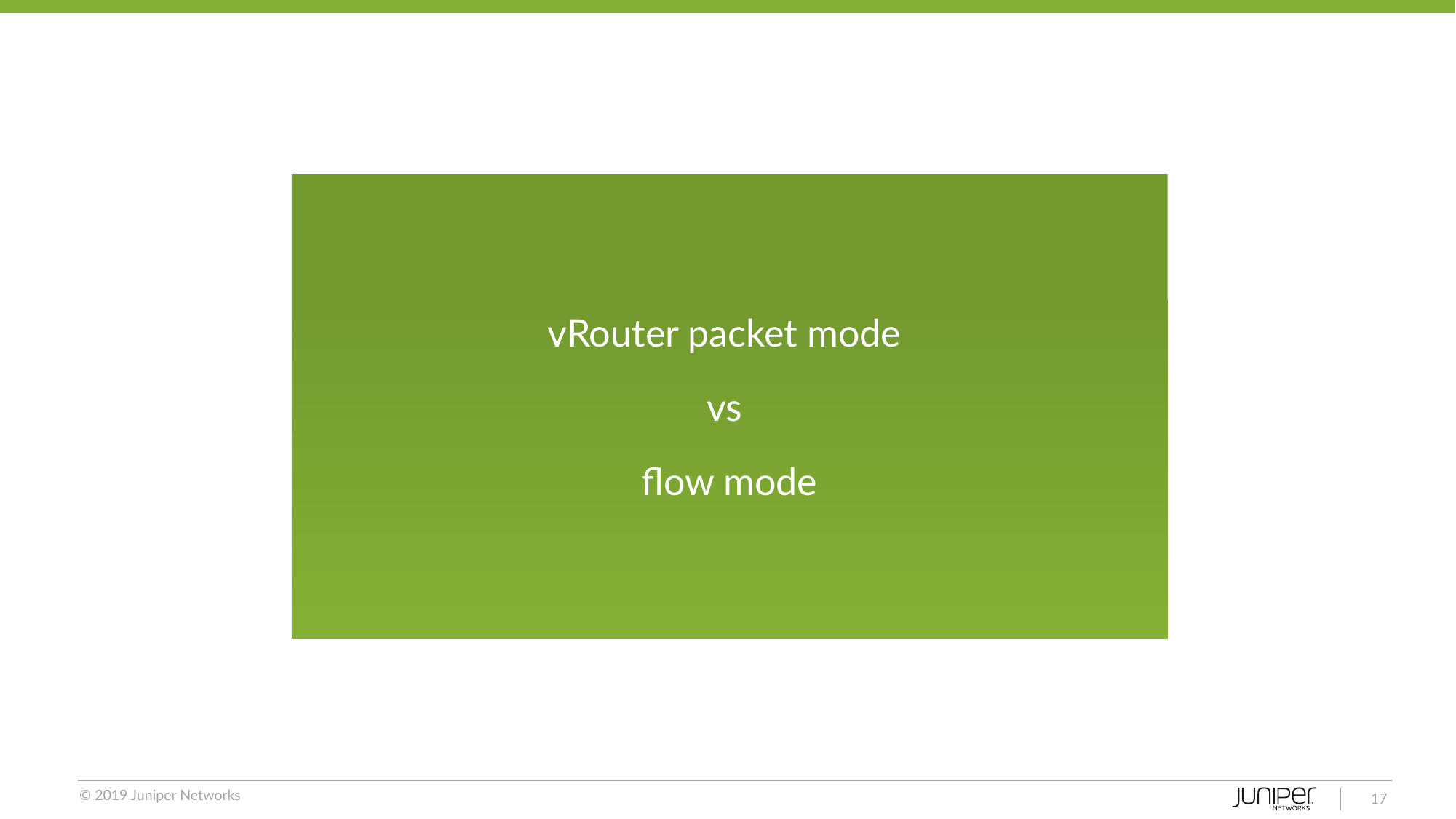

vRouter packet mode
vs
flow mode
17